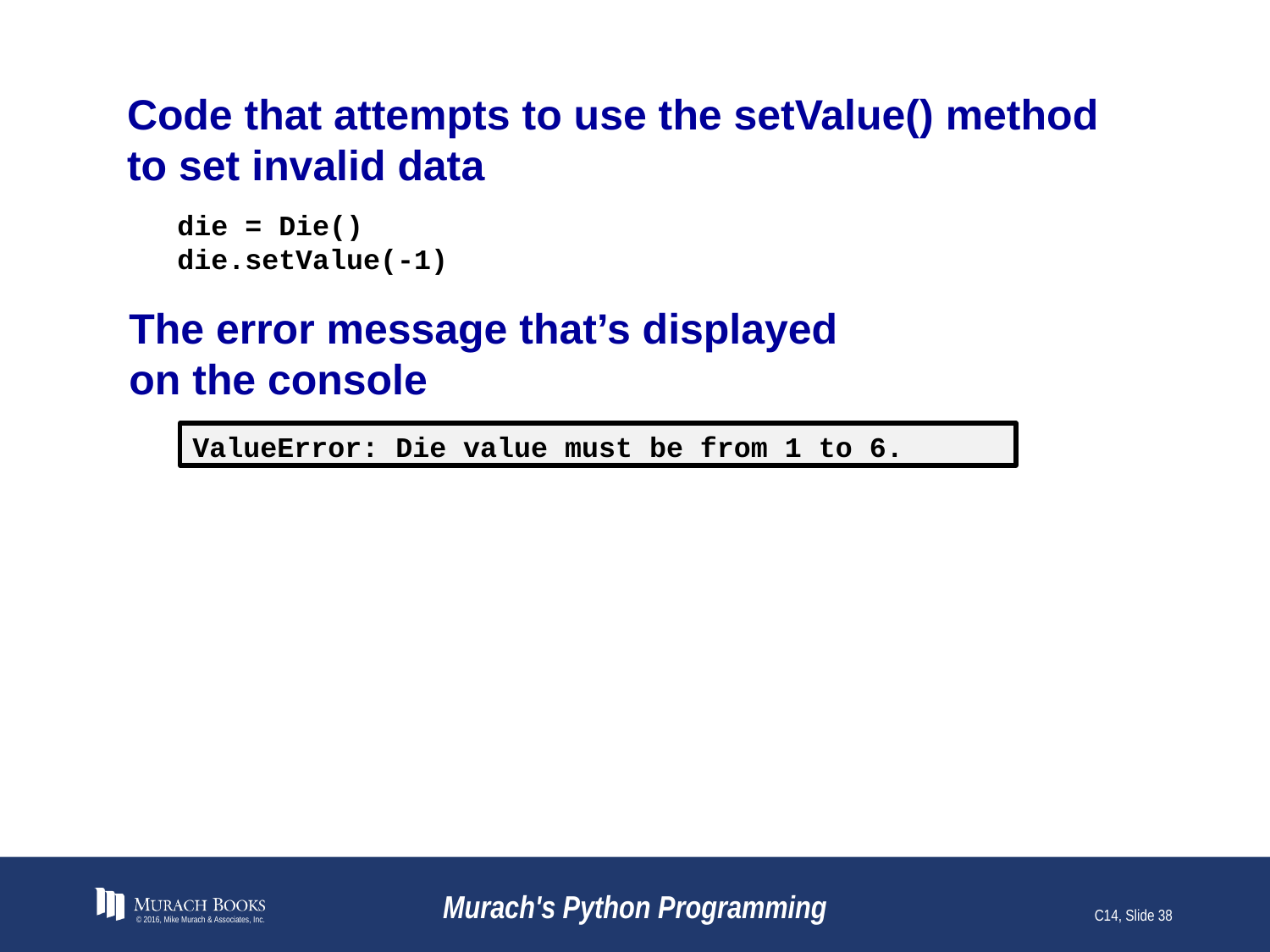

# Code that attempts to use the setValue() method to set invalid data
die = Die()
die.setValue(-1)
The error message that’s displayed
on the console

ValueError: Die value must be from 1 to 6.

© 2016, Mike Murach & Associates, Inc.
Murach's Python Programming

C14, Slide 38